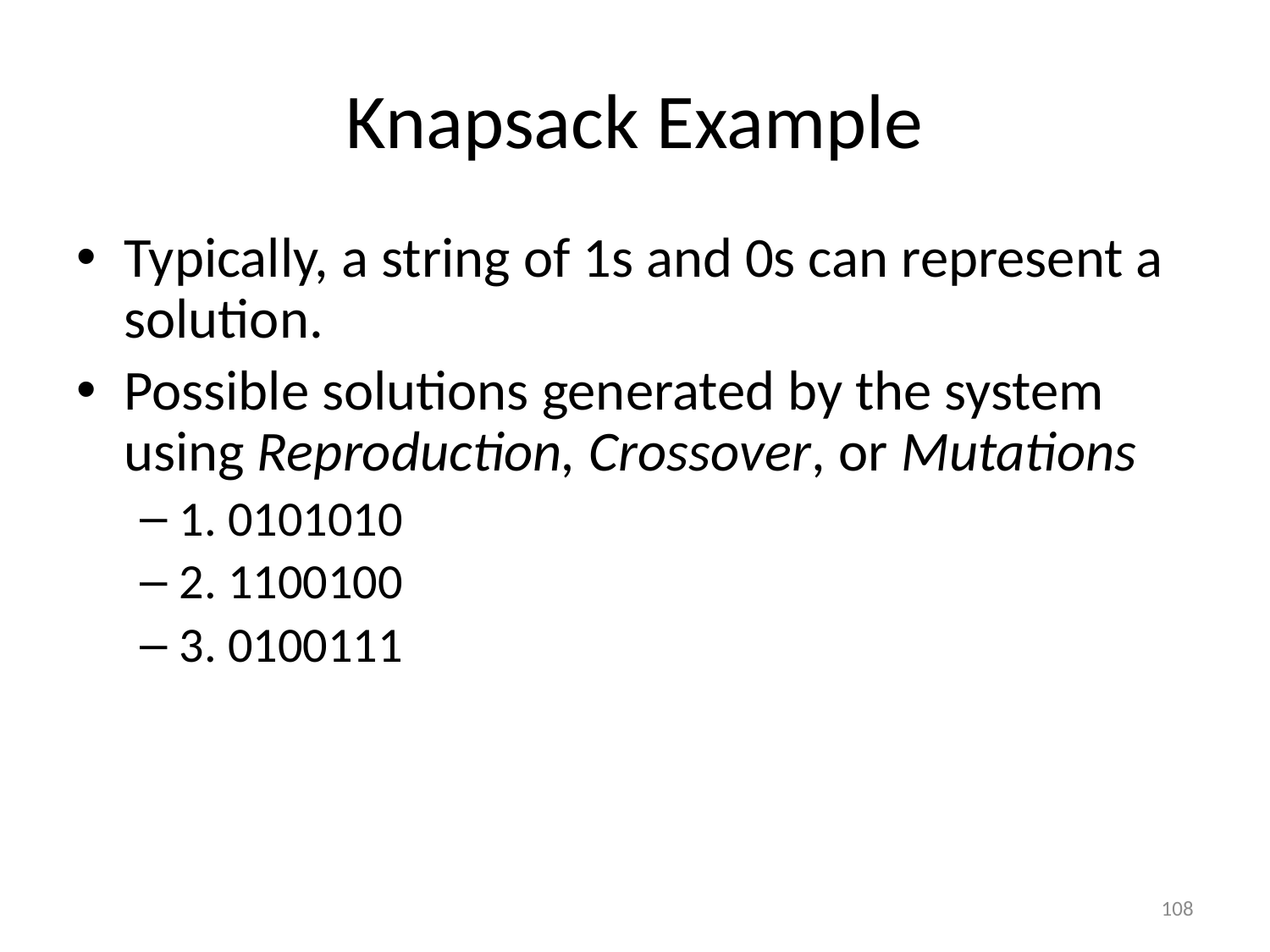

# Knapsack Example
Typically, a string of 1s and 0s can represent a solution.
Possible solutions generated by the system using Reproduction, Crossover, or Mutations
1. 0101010
2. 1100100
3. 0100111
108